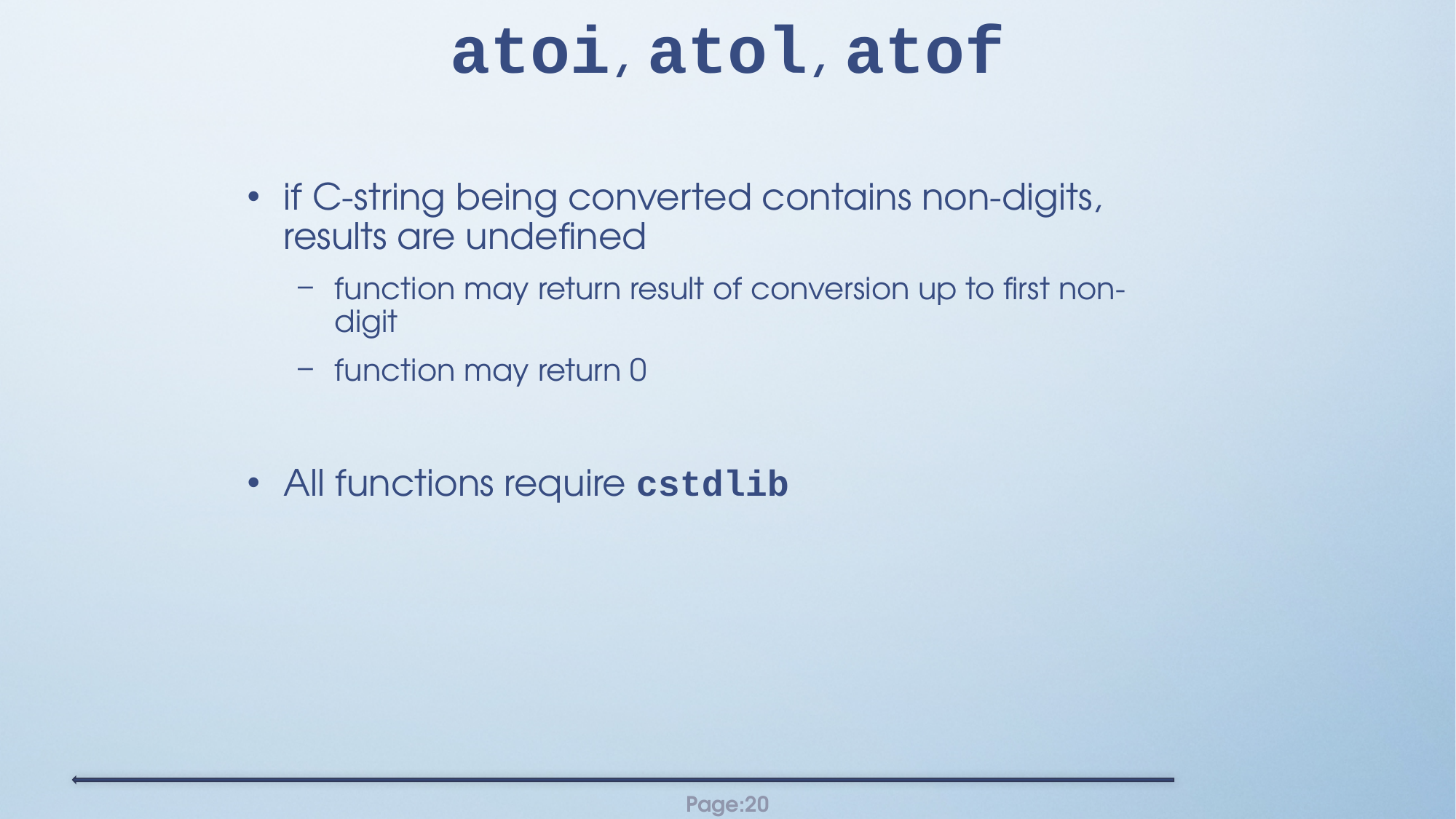

# atoi, atol, atof
if C-string being converted contains non-digits, results are undefined
function may return result of conversion up to first non-digit
function may return 0

All functions require cstdlib